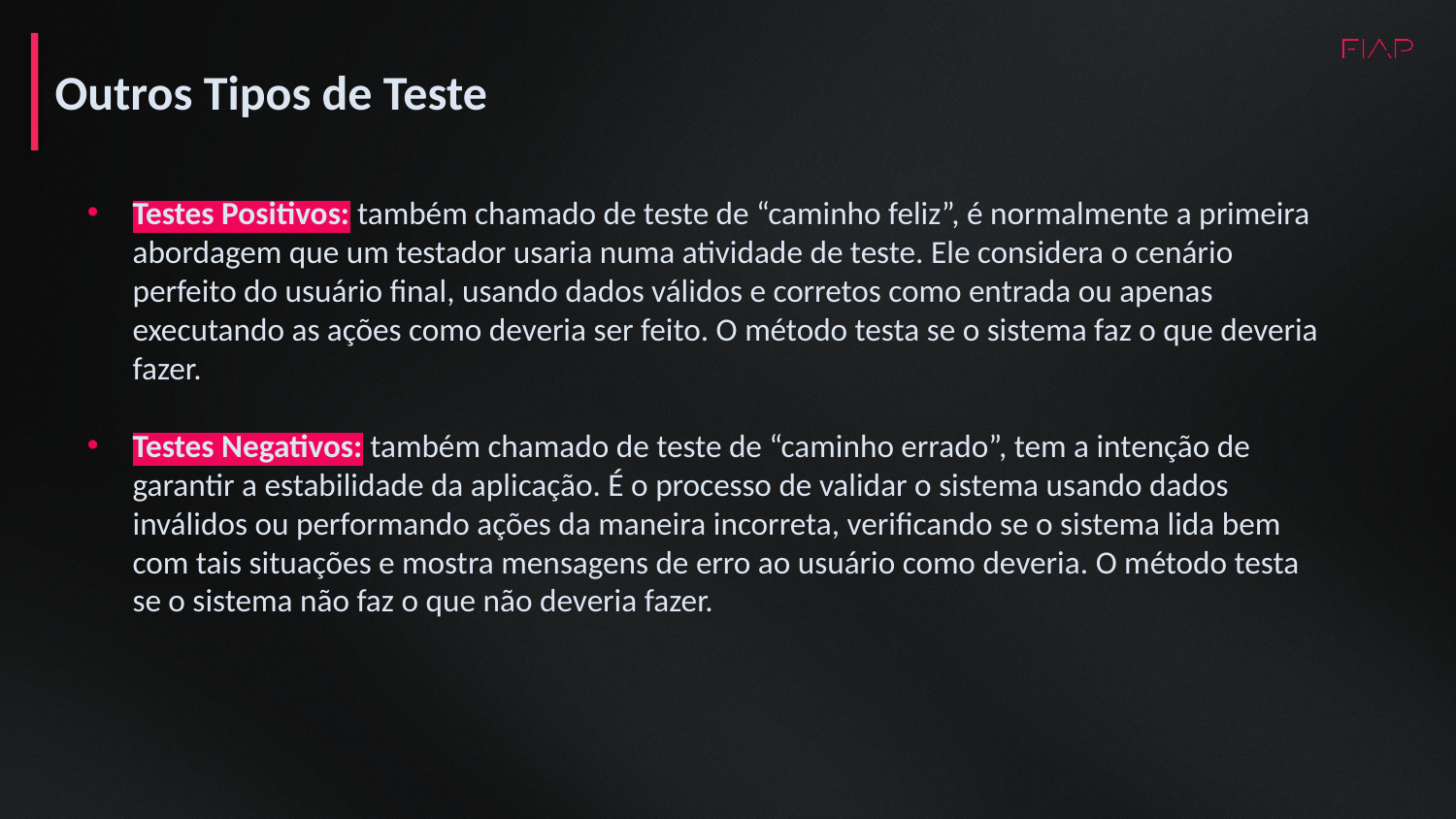

Outros Tipos de Teste
Testes Positivos: também chamado de teste de “caminho feliz”, é normalmente a primeira abordagem que um testador usaria numa atividade de teste. Ele considera o cenário perfeito do usuário final, usando dados válidos e corretos como entrada ou apenas executando as ações como deveria ser feito. O método testa se o sistema faz o que deveria fazer.

Testes Negativos: também chamado de teste de “caminho errado”, tem a intenção de garantir a estabilidade da aplicação. É o processo de validar o sistema usando dados inválidos ou performando ações da maneira incorreta, verificando se o sistema lida bem com tais situações e mostra mensagens de erro ao usuário como deveria. O método testa se o sistema não faz o que não deveria fazer.